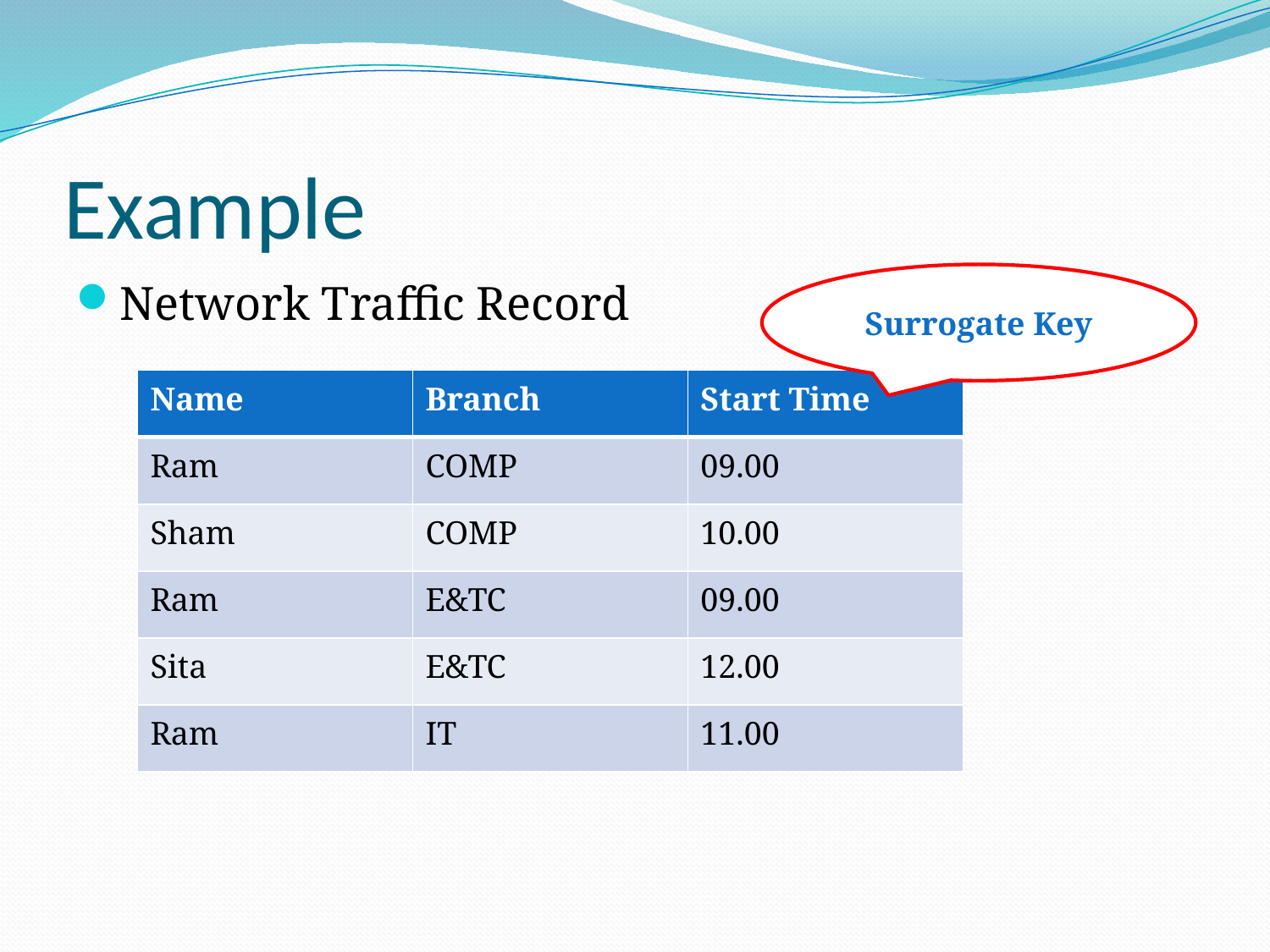

# Example
Surrogate Key
Network Traffic Record
| Name | Branch | Start Time |
| --- | --- | --- |
| Ram | COMP | 09.00 |
| Sham | COMP | 10.00 |
| Ram | E&TC | 09.00 |
| Sita | E&TC | 12.00 |
| Ram | IT | 11.00 |